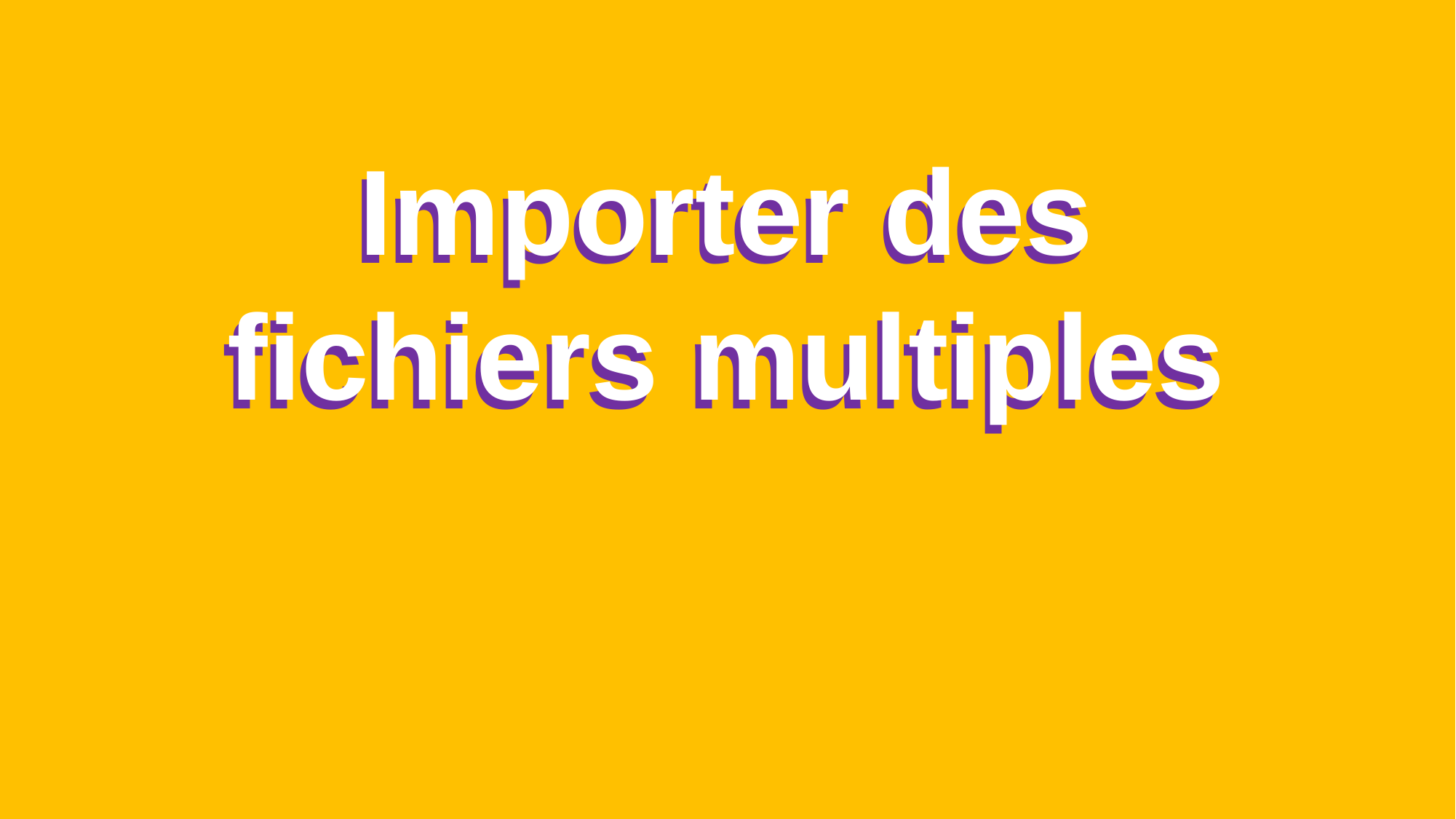

Importer des fichiers multiples

Importer des fichiers multiples